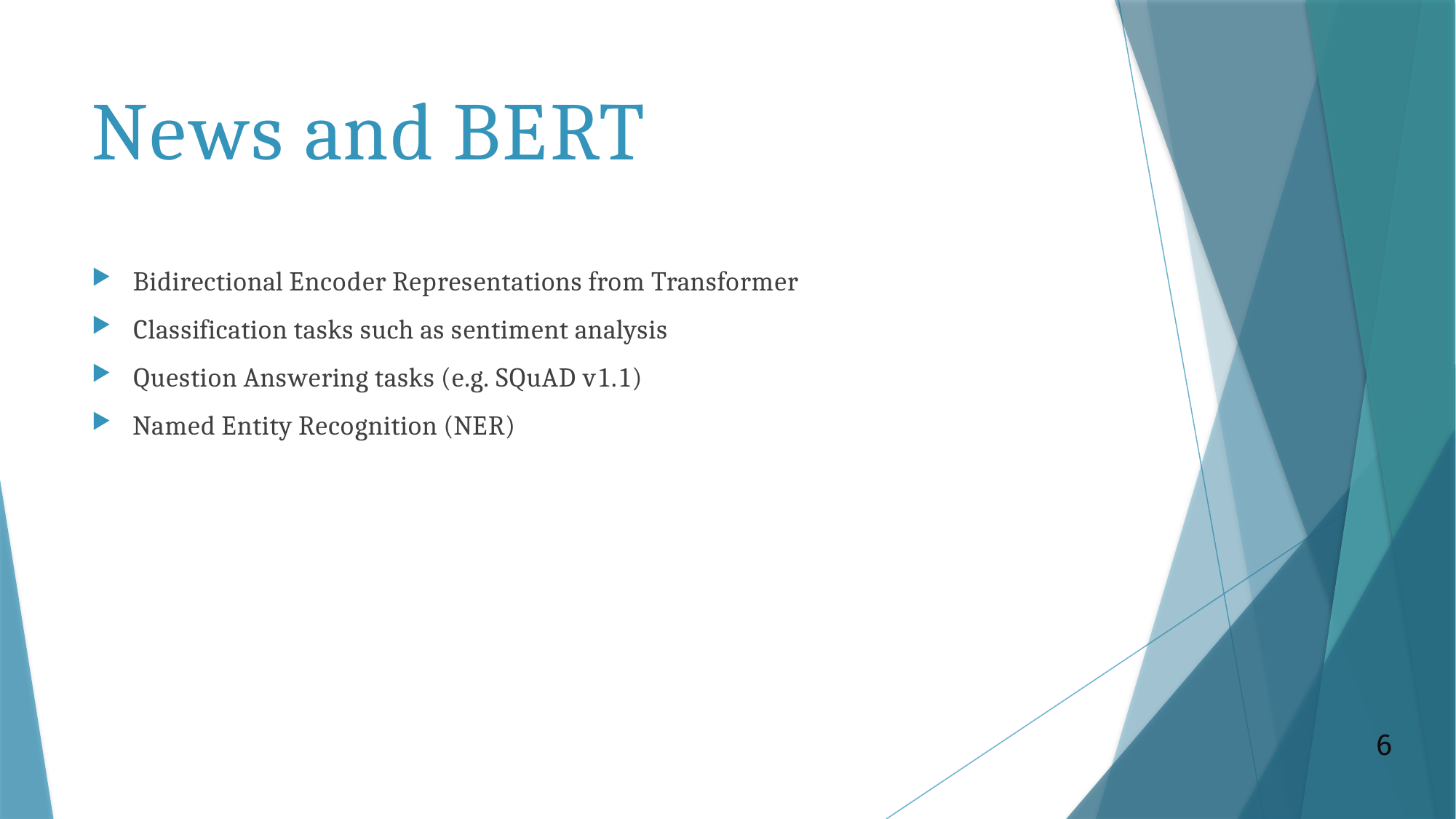

# News and BERT
Bidirectional Encoder Representations from Transformer
Classification tasks such as sentiment analysis
Question Answering tasks (e.g. SQuAD v1.1)
Named Entity Recognition (NER)
6